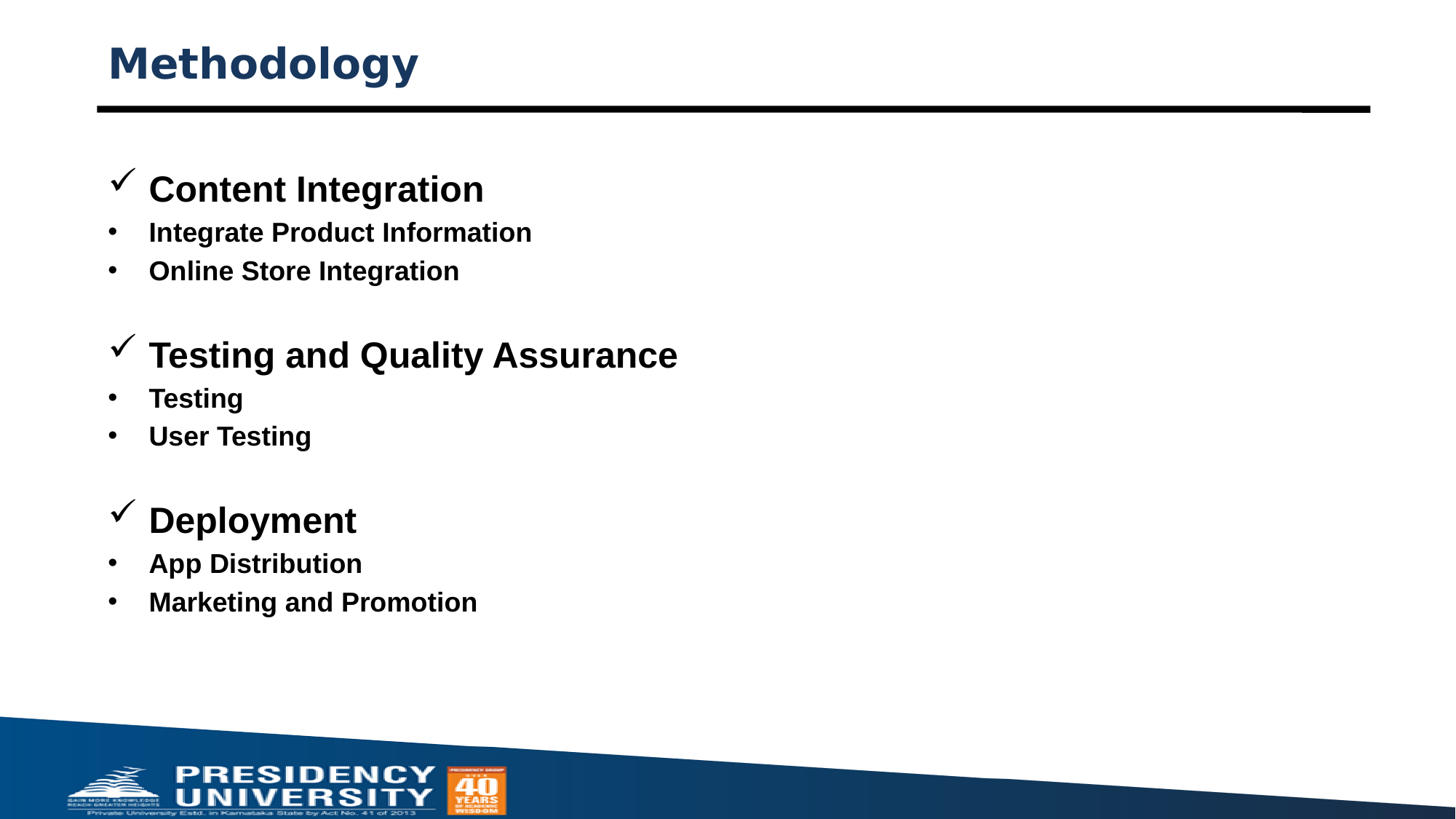

# Methodology
Content Integration
Integrate Product Information
Online Store Integration

Testing and Quality Assurance
Testing
User Testing

Deployment
App Distribution
Marketing and Promotion